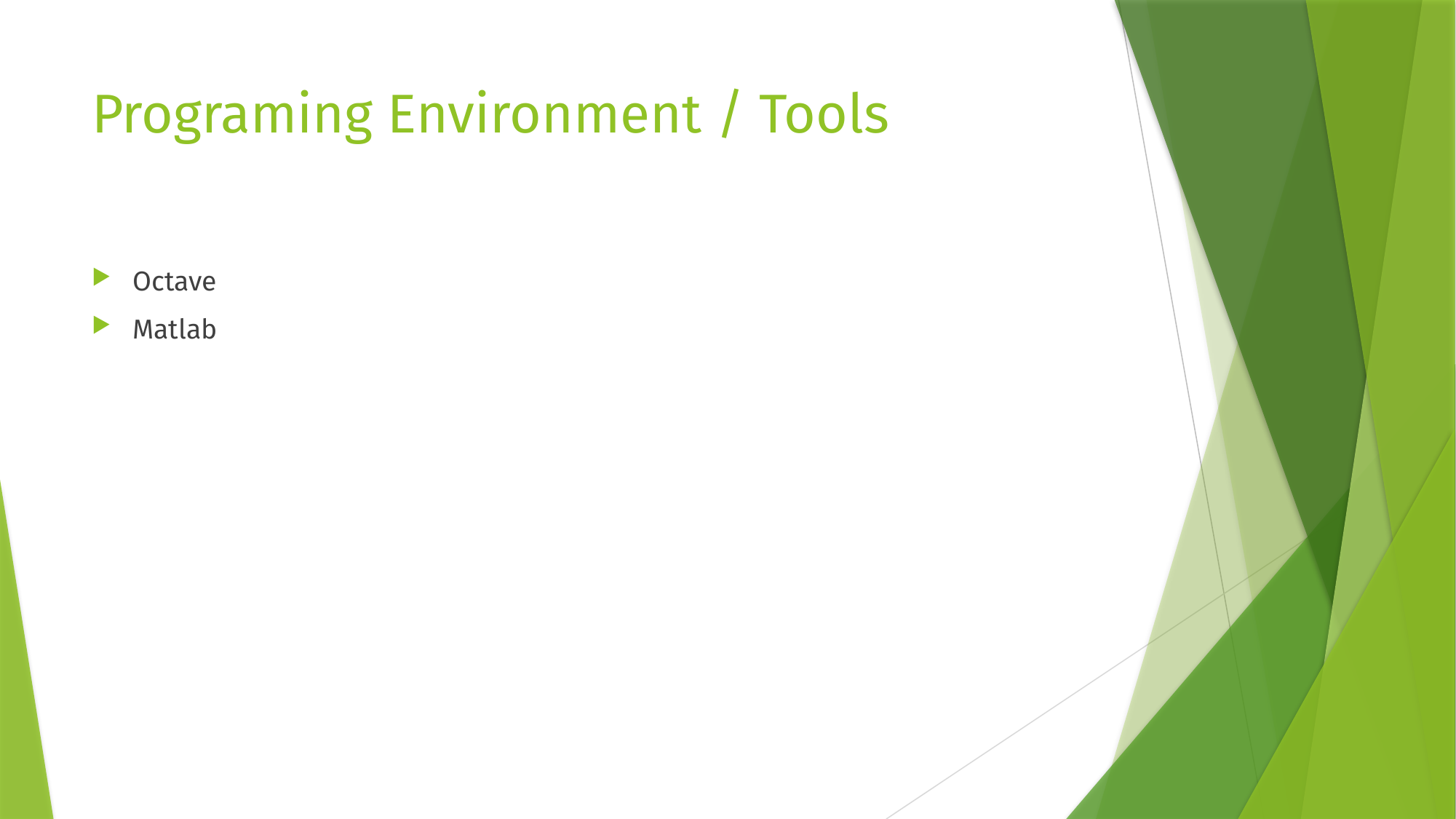

# Programing Environment / Tools
Octave
Matlab